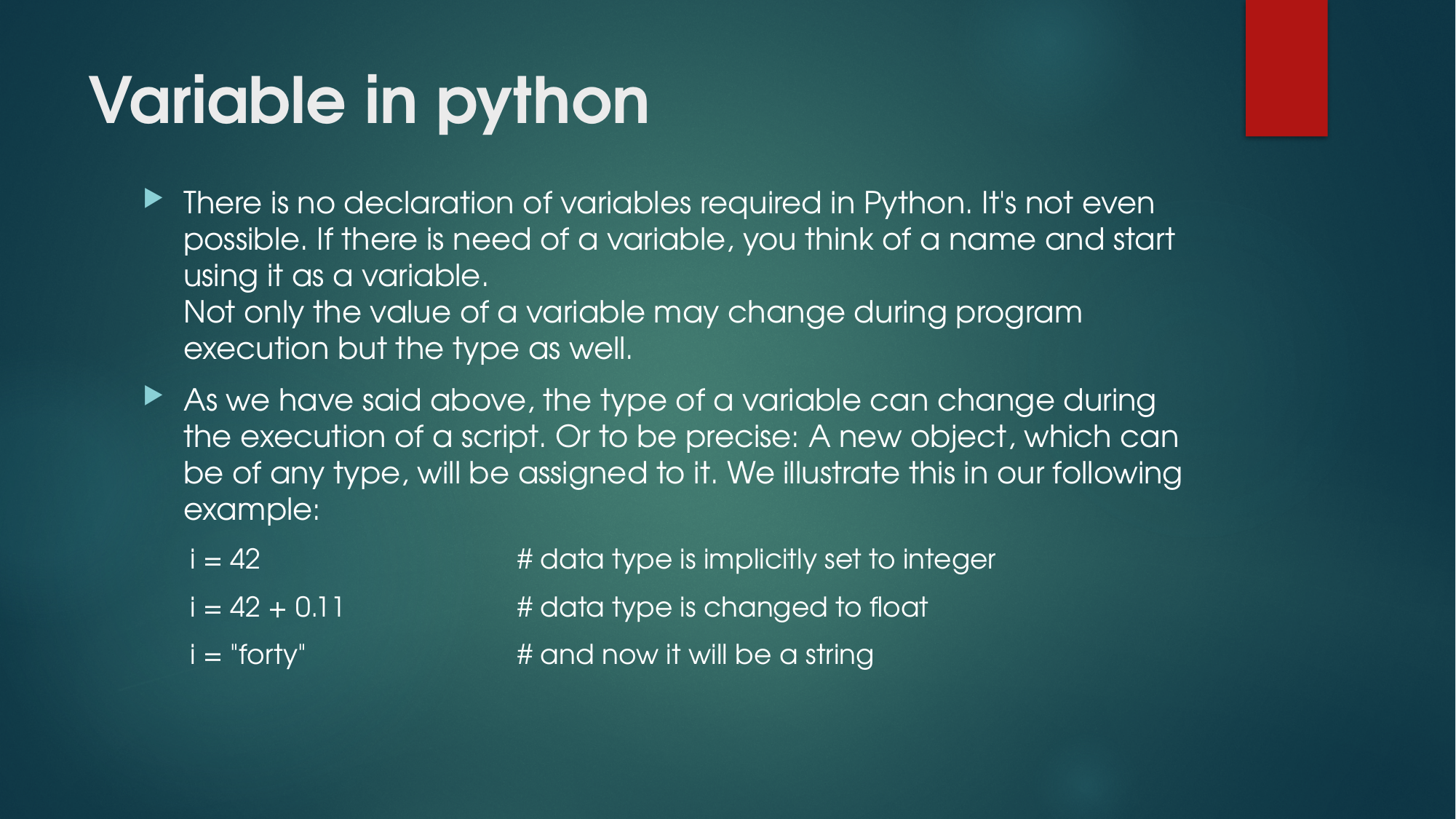

# Variable in python
There is no declaration of variables required in Python. It's not even possible. If there is need of a variable, you think of a name and start using it as a variable. 
Not only the value of a variable may change during program execution but the type as well.
As we have said above, the type of a variable can change during the execution of a script. Or to be precise: A new object, which can be of any type, will be assigned to it. We illustrate this in our following example:
i = 42			# data type is implicitly set to integer
i = 42 + 0.11		# data type is changed to float
i = "forty"		# and now it will be a string